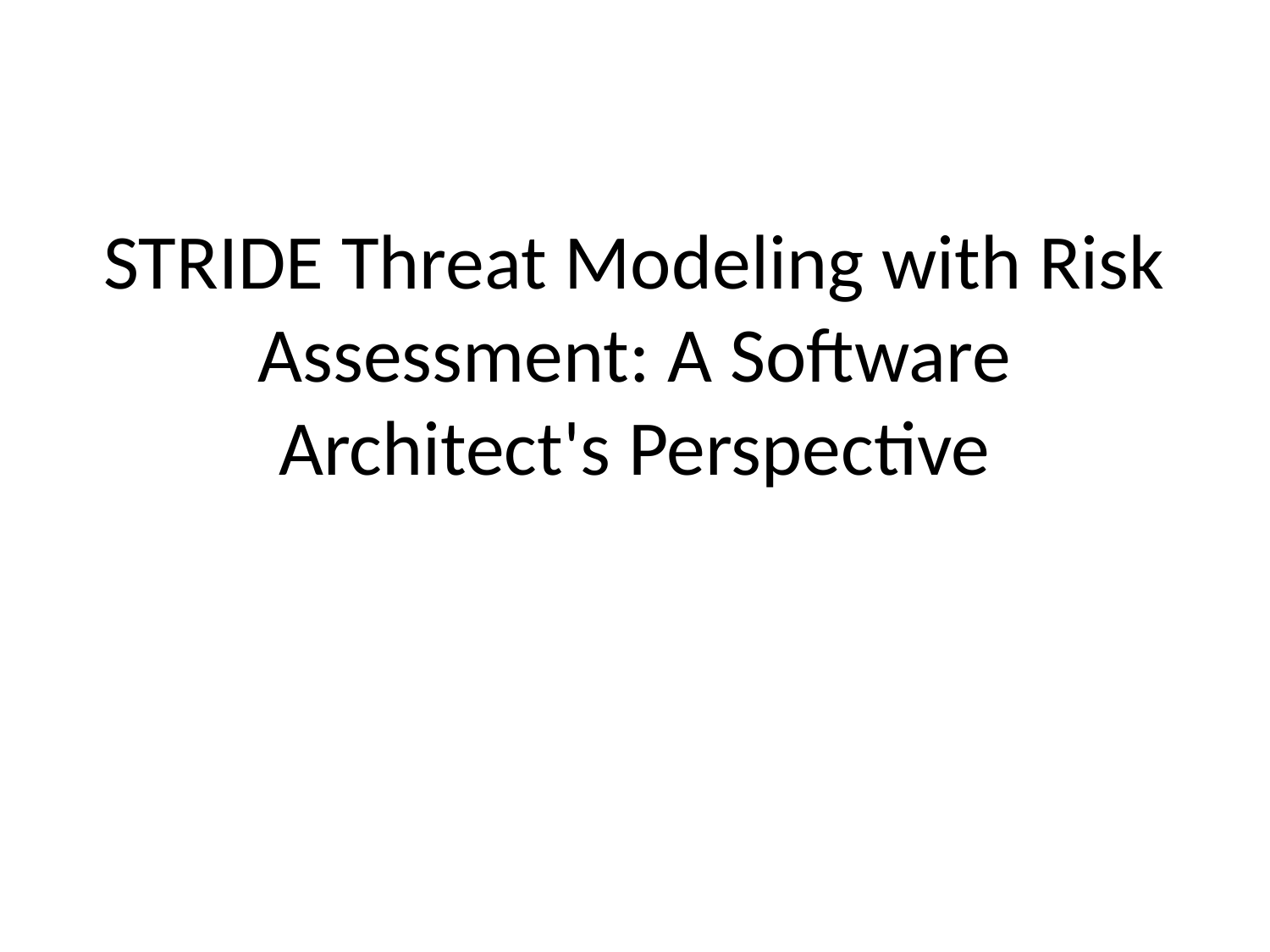

# STRIDE Threat Modeling with Risk Assessment: A Software Architect's Perspective